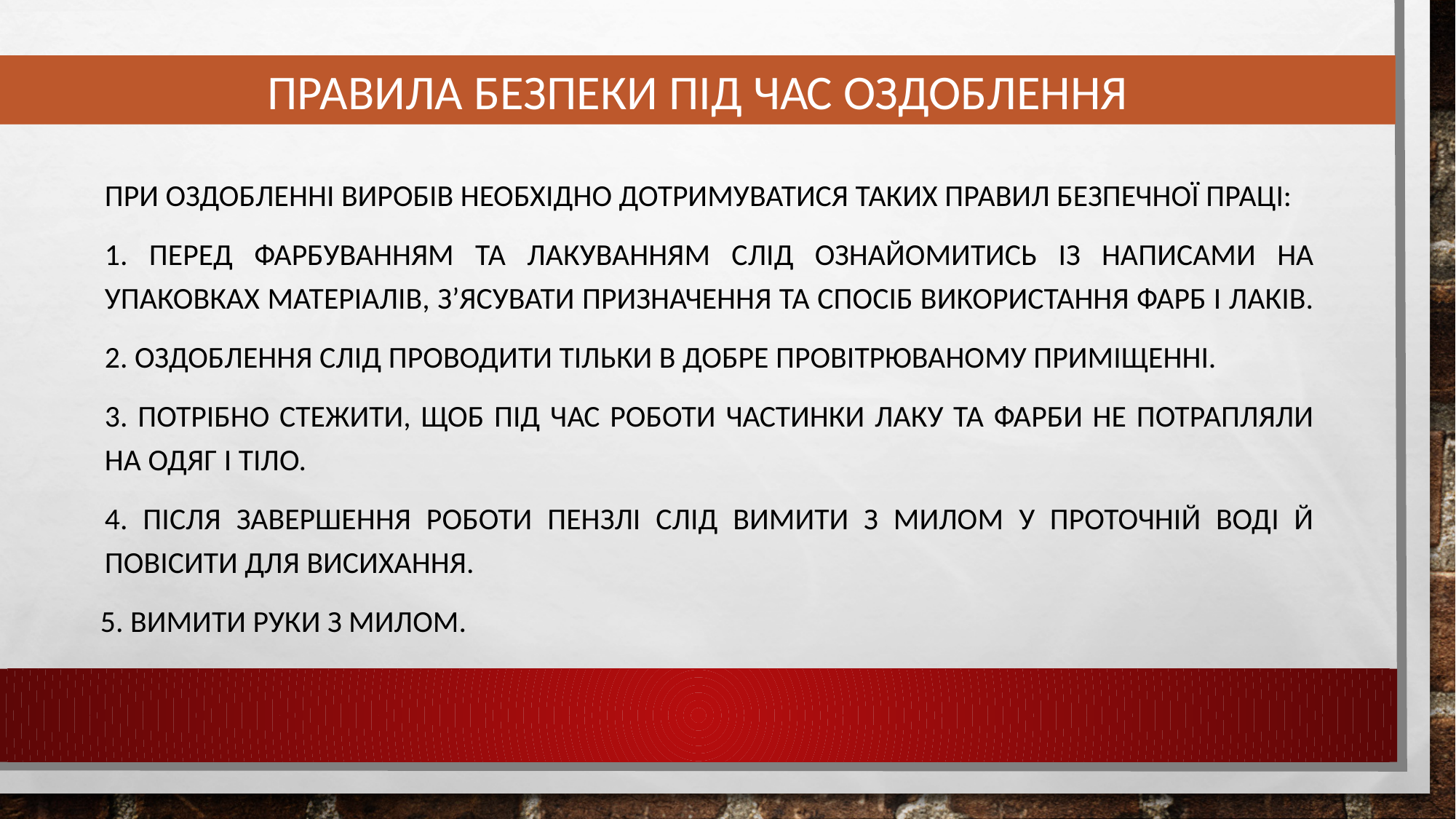

ПРАВИЛА БЕЗПЕКИ ПІД ЧАС ОЗДОБЛЕННЯ
При оздобленні виробів необхідно дотримуватися таких правил безпечної праці:
1. Перед фарбуванням та лакуванням слід ознайомитись із написами на упаковках матеріалів, з’ясувати призначення та спосіб використання фарб і лаків.
2. Оздоблення слід проводити тільки в добре провітрюваному приміщенні.
3. Потрібно стежити, щоб під час роботи частинки лаку та фарби не потрапляли на одяг і тіло.
4. Після завершення роботи пензлі слід вимити з милом у проточній воді й повісити для висихання.
5. Вимити руки з милом.